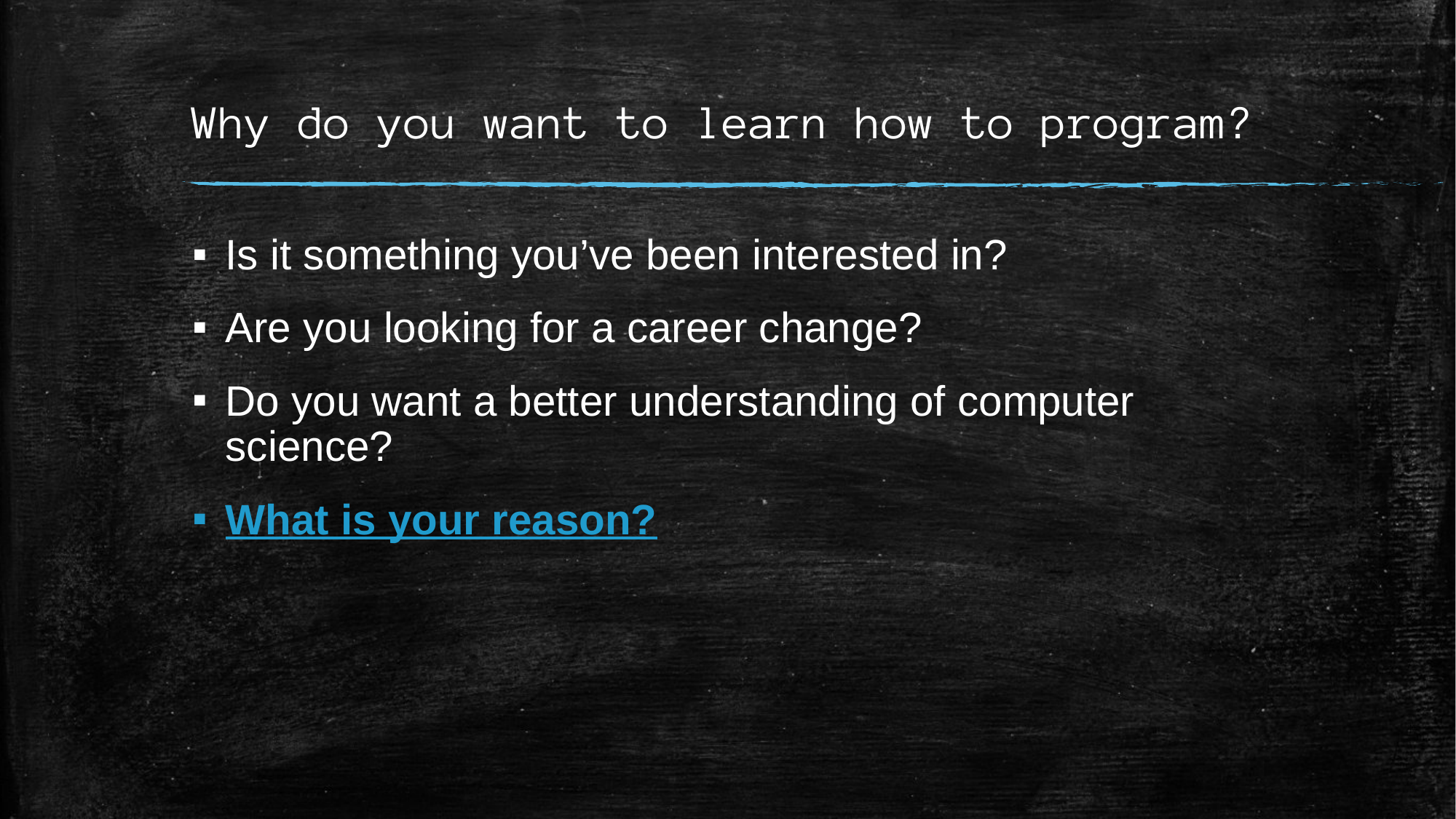

# Why do you want to learn how to program?
Is it something you’ve been interested in?
Are you looking for a career change?
Do you want a better understanding of computer science?
What is your reason?